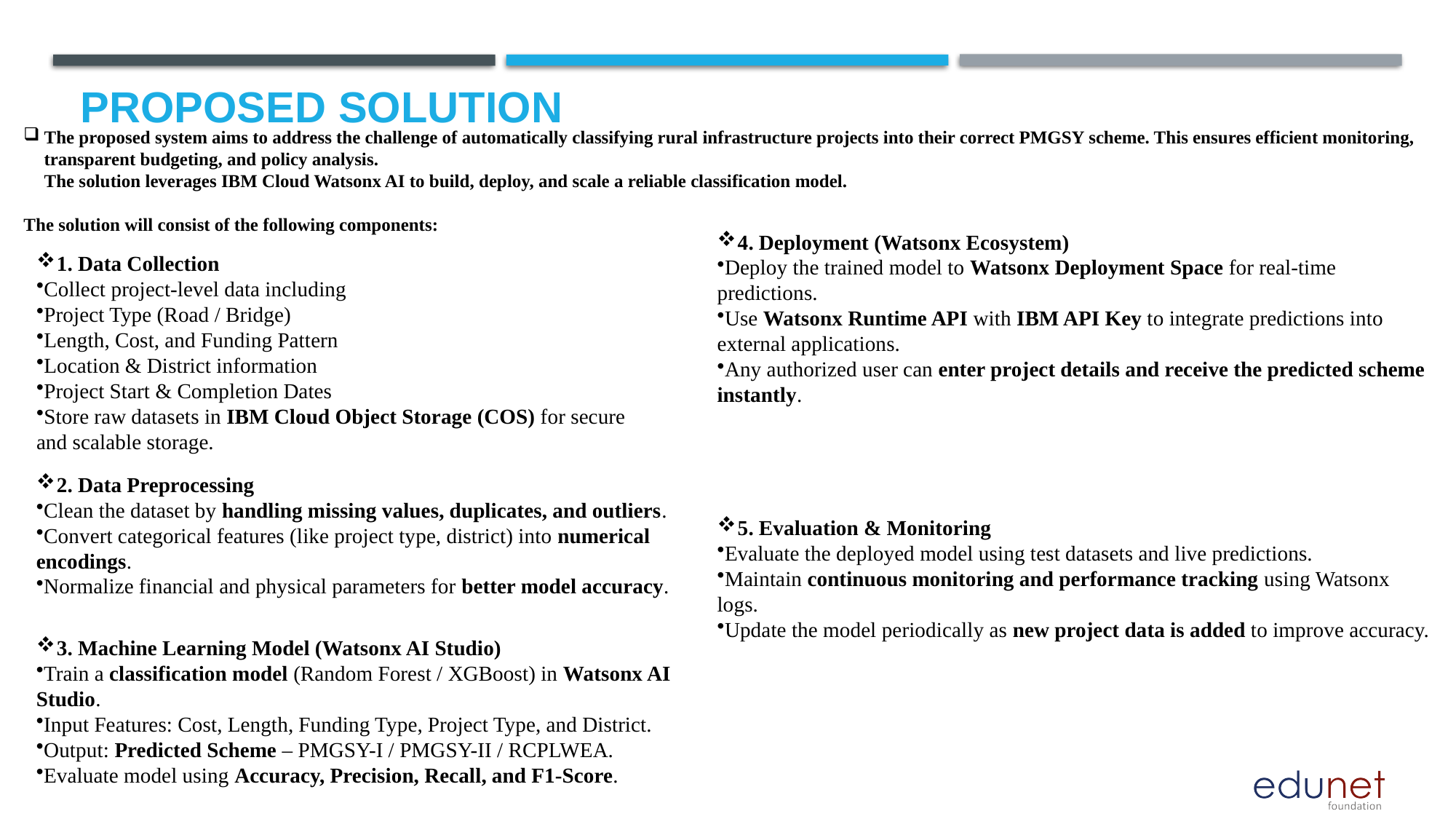

# Proposed Solution
The proposed system aims to address the challenge of automatically classifying rural infrastructure projects into their correct PMGSY scheme. This ensures efficient monitoring, transparent budgeting, and policy analysis.
The solution leverages IBM Cloud Watsonx AI to build, deploy, and scale a reliable classification model.

The solution will consist of the following components:

1. Data Collection
Collect project-level data including
Project Type (Road / Bridge)
Length, Cost, and Funding Pattern
Location & District information
Project Start & Completion Dates
Store raw datasets in IBM Cloud Object Storage (COS) for secure and scalable storage.

4. Deployment (Watsonx Ecosystem)
Deploy the trained model to Watsonx Deployment Space for real-time predictions.
Use Watsonx Runtime API with IBM API Key to integrate predictions into external applications.
Any authorized user can enter project details and receive the predicted scheme instantly.

2. Data Preprocessing
Clean the dataset by handling missing values, duplicates, and outliers.
Convert categorical features (like project type, district) into numerical encodings.
Normalize financial and physical parameters for better model accuracy.

5. Evaluation & Monitoring
Evaluate the deployed model using test datasets and live predictions.
Maintain continuous monitoring and performance tracking using Watsonx logs.
Update the model periodically as new project data is added to improve accuracy.

3. Machine Learning Model (Watsonx AI Studio)
Train a classification model (Random Forest / XGBoost) in Watsonx AI Studio.
Input Features: Cost, Length, Funding Type, Project Type, and District.
Output: Predicted Scheme – PMGSY-I / PMGSY-II / RCPLWEA.
Evaluate model using Accuracy, Precision, Recall, and F1-Score.